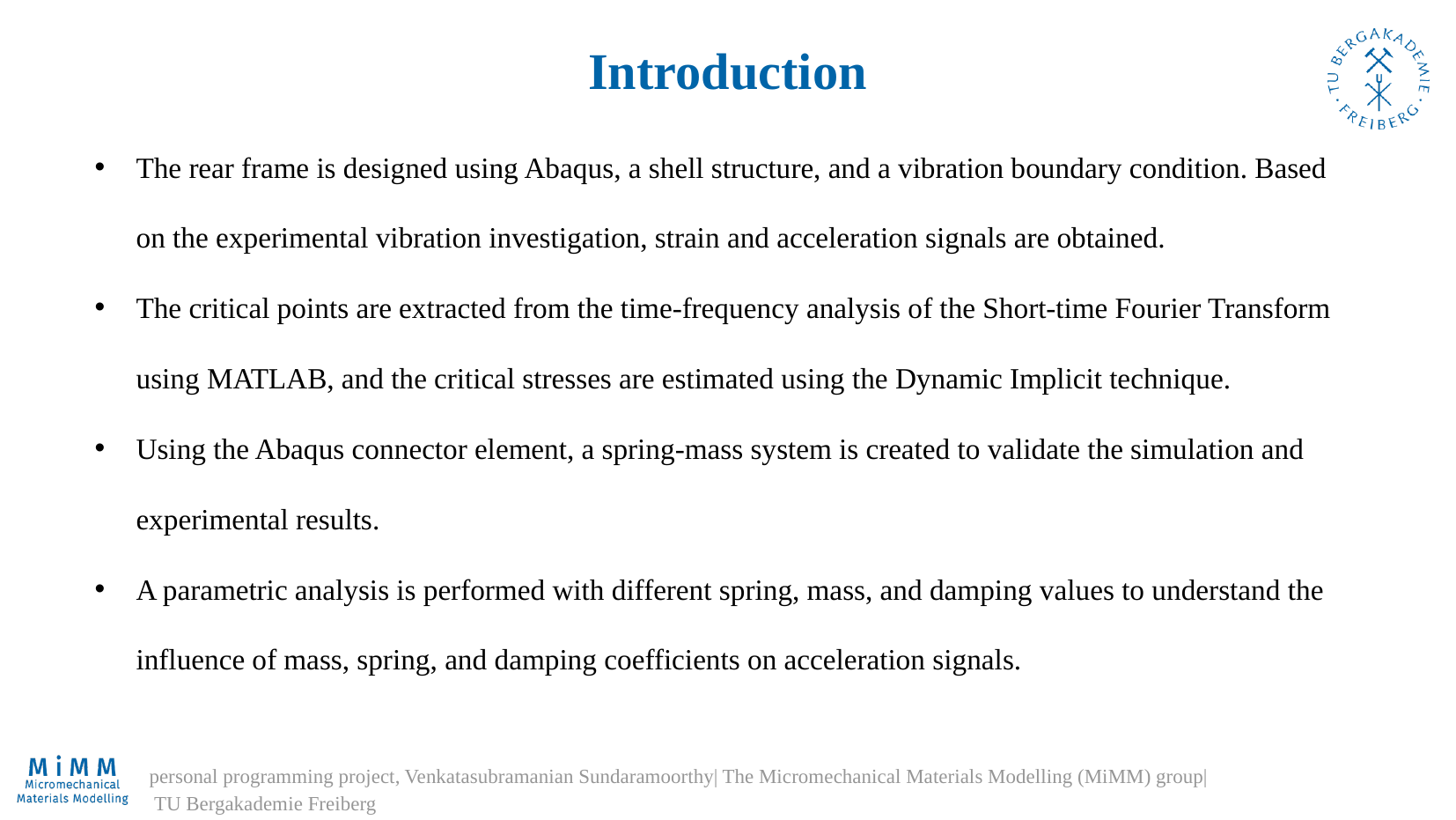

Introduction
The rear frame is designed using Abaqus, a shell structure, and a vibration boundary condition. Based on the experimental vibration investigation, strain and acceleration signals are obtained.
The critical points are extracted from the time-frequency analysis of the Short-time Fourier Transform using MATLAB, and the critical stresses are estimated using the Dynamic Implicit technique.
Using the Abaqus connector element, a spring-mass system is created to validate the simulation and experimental results.
A parametric analysis is performed with different spring, mass, and damping values to understand the influence of mass, spring, and damping coefficients on acceleration signals.

personal programming project, Venkatasubramanian Sundaramoorthy| The Micromechanical Materials Modelling (MiMM) group|
 TU Bergakademie Freiberg